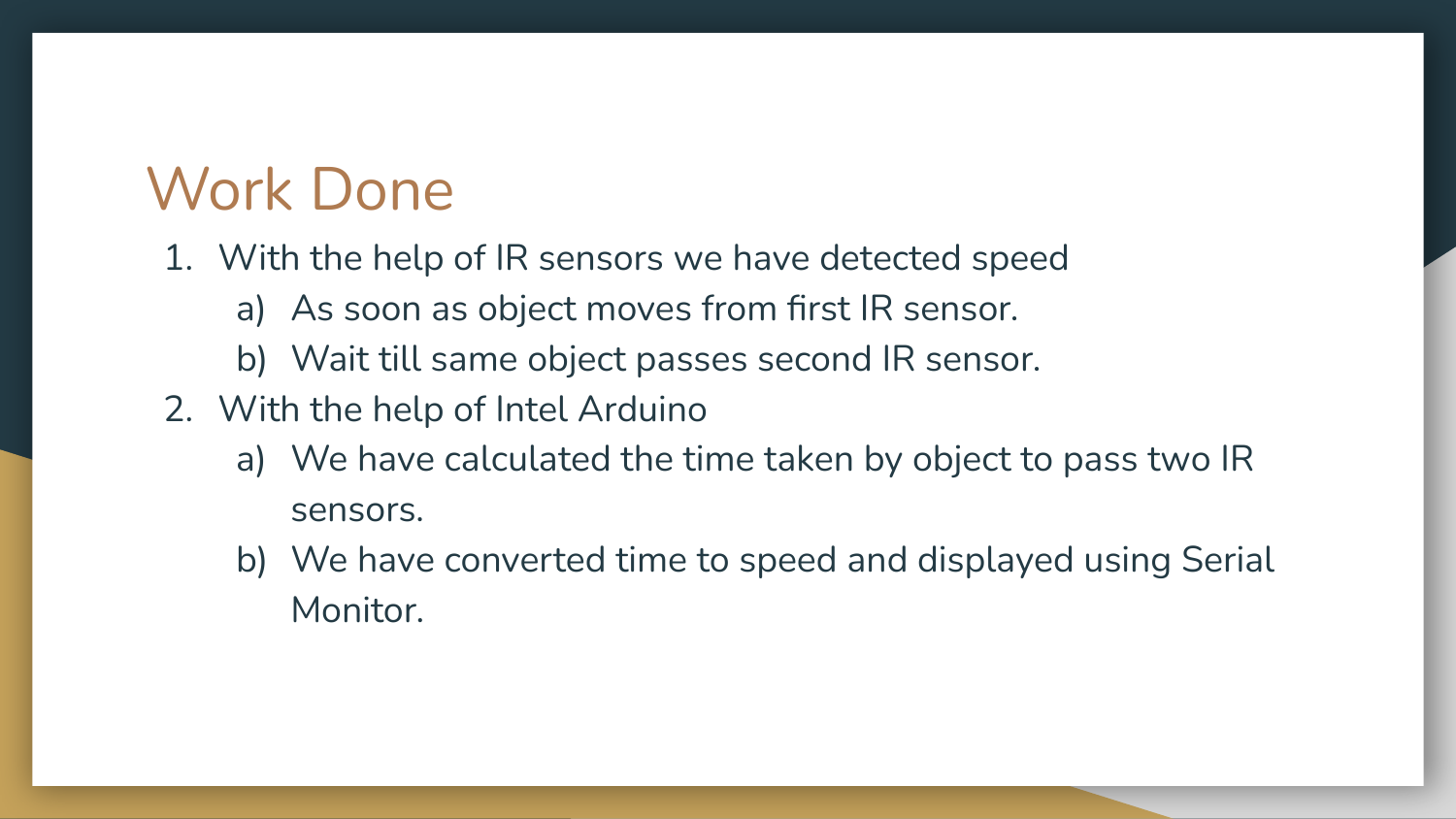

# Work Done
With the help of IR sensors we have detected speed
As soon as object moves from first IR sensor.
Wait till same object passes second IR sensor.
With the help of Intel Arduino
We have calculated the time taken by object to pass two IR sensors.
We have converted time to speed and displayed using Serial Monitor.